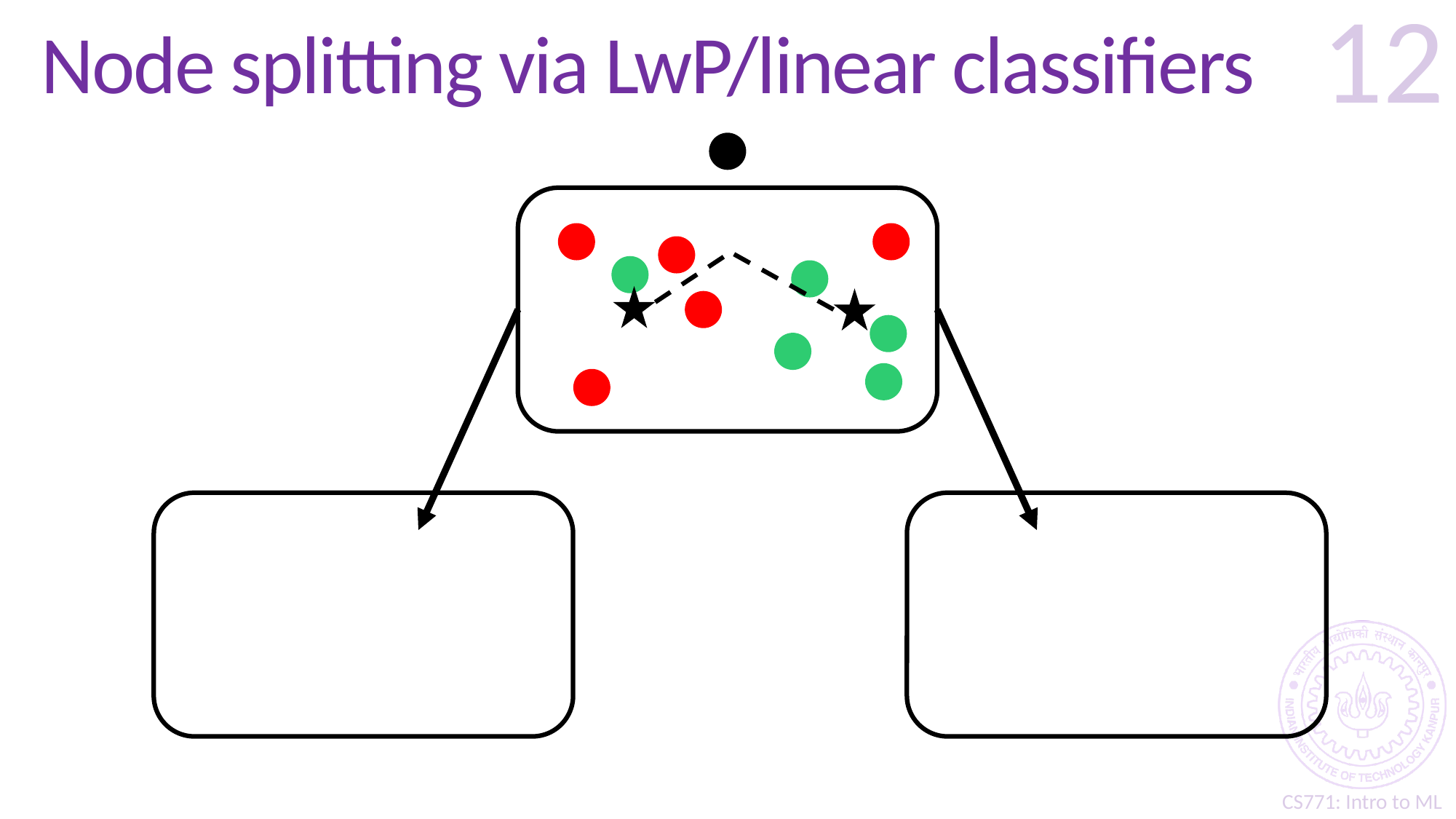

# Node splitting via LwP/linear classifiers
12